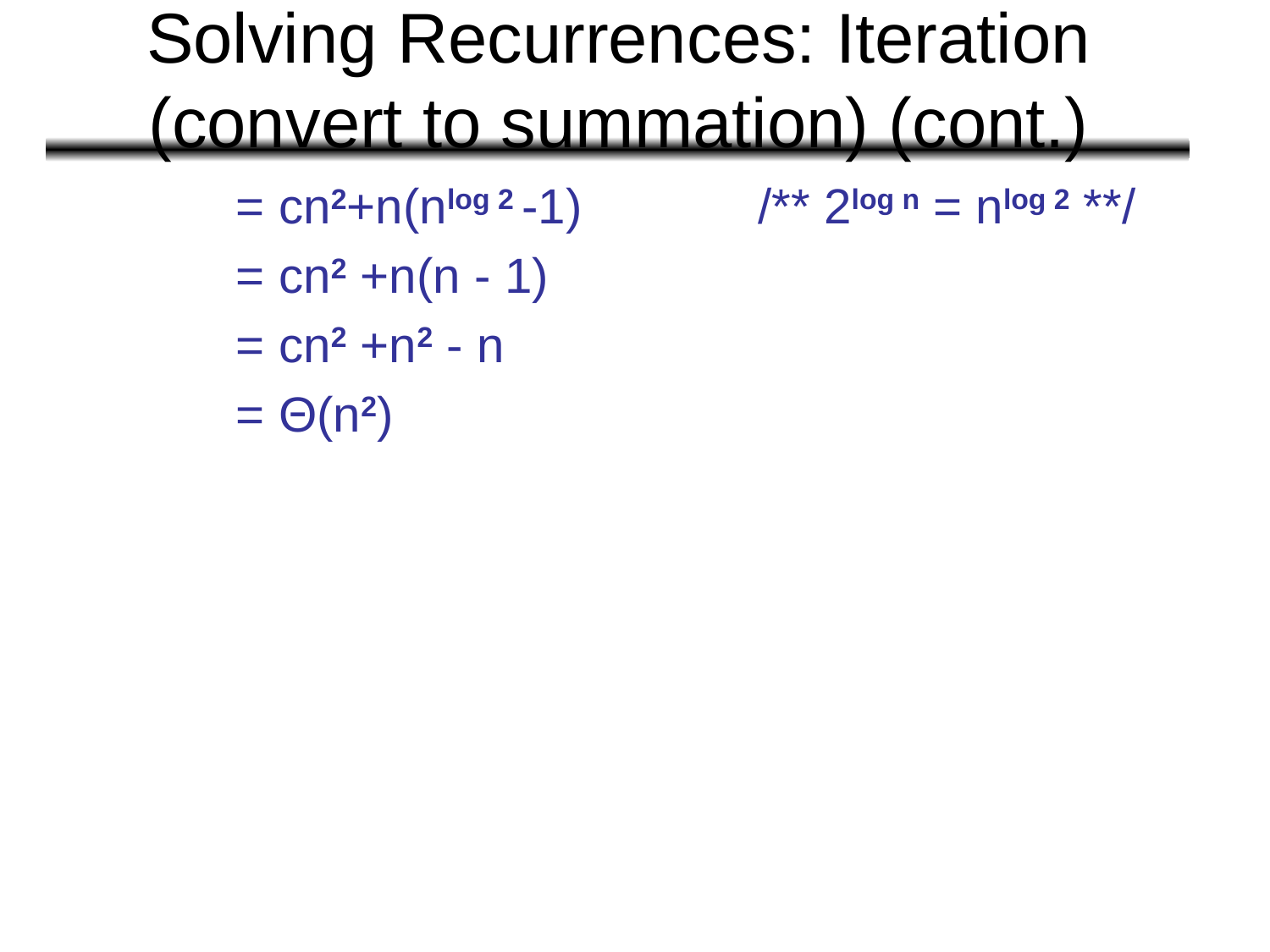

# Solving Recurrences: Iteration (convert to summation) (cont.)
		= cn2+n(nlog 2 -1)		 /** 2log n = nlog 2 **/
		= cn2 +n(n - 1)
		= cn2 +n2 - n
		= Θ(n2)